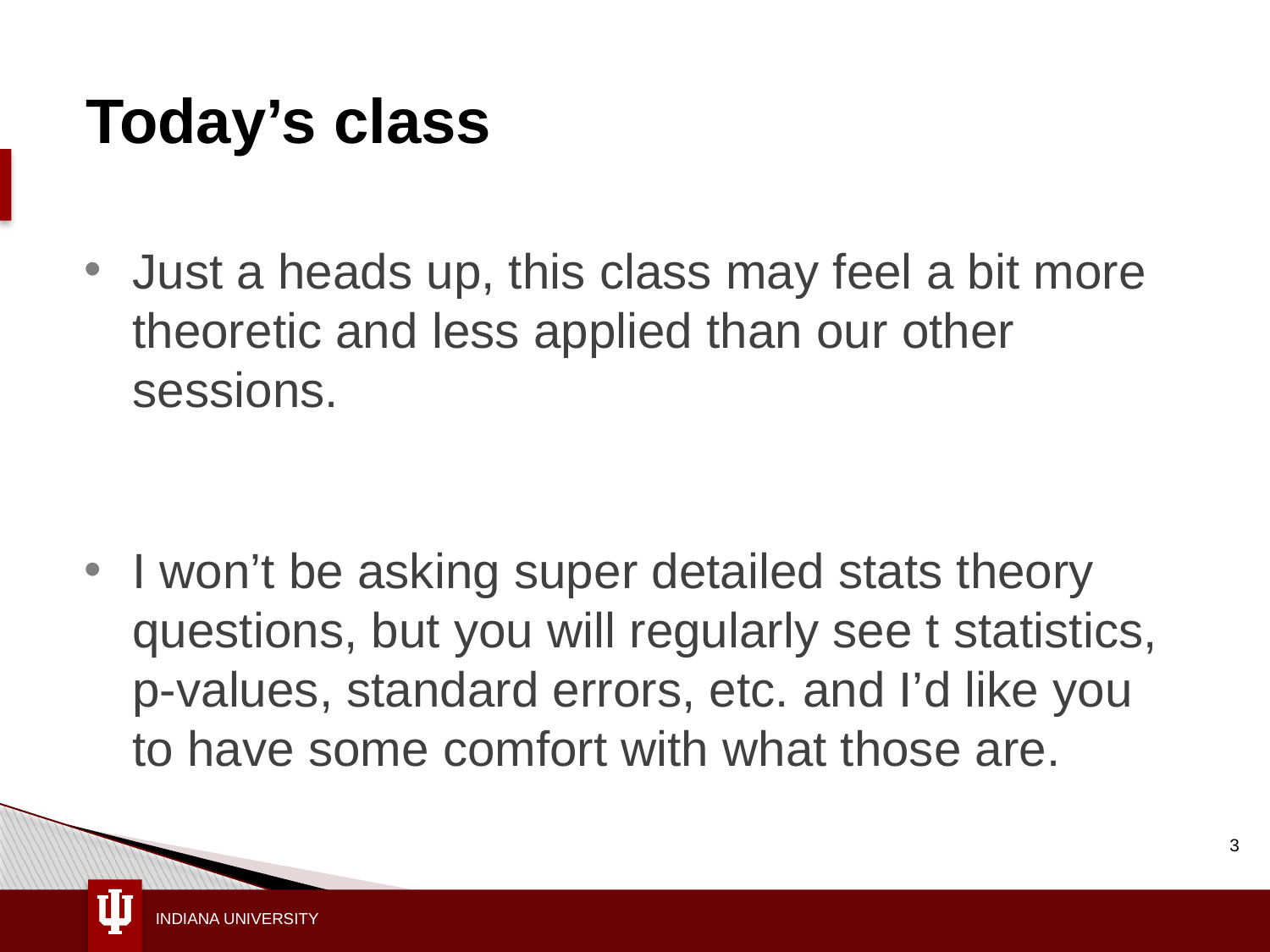

# Today’s class
Just a heads up, this class may feel a bit more theoretic and less applied than our other sessions.

I won’t be asking super detailed stats theory questions, but you will regularly see t statistics, p-values, standard errors, etc. and I’d like you to have some comfort with what those are.

3